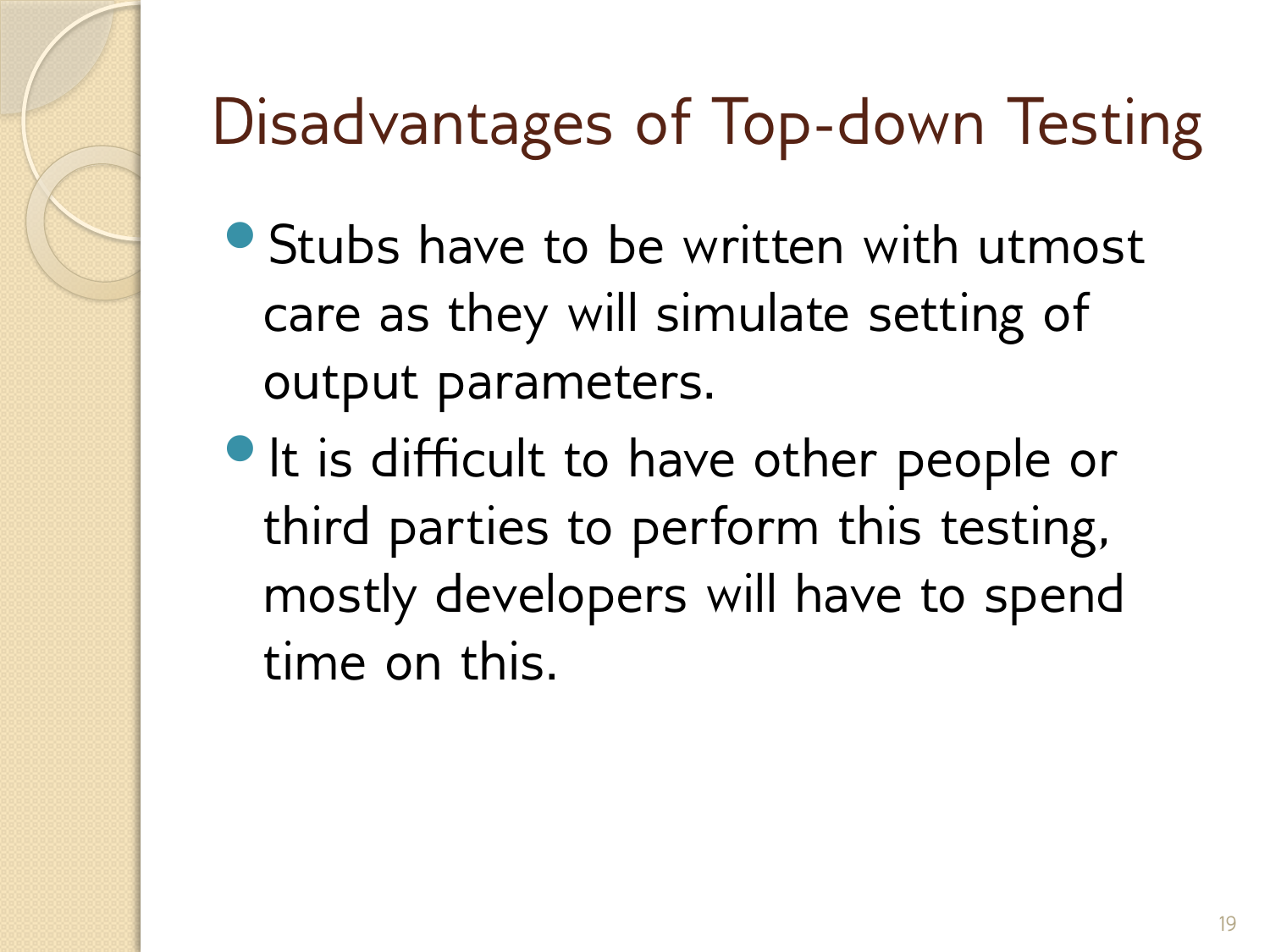

# Disadvantages of Top-down Testing
Stubs have to be written with utmost care as they will simulate setting of output parameters.
It is difficult to have other people or third parties to perform this testing, mostly developers will have to spend time on this.

19